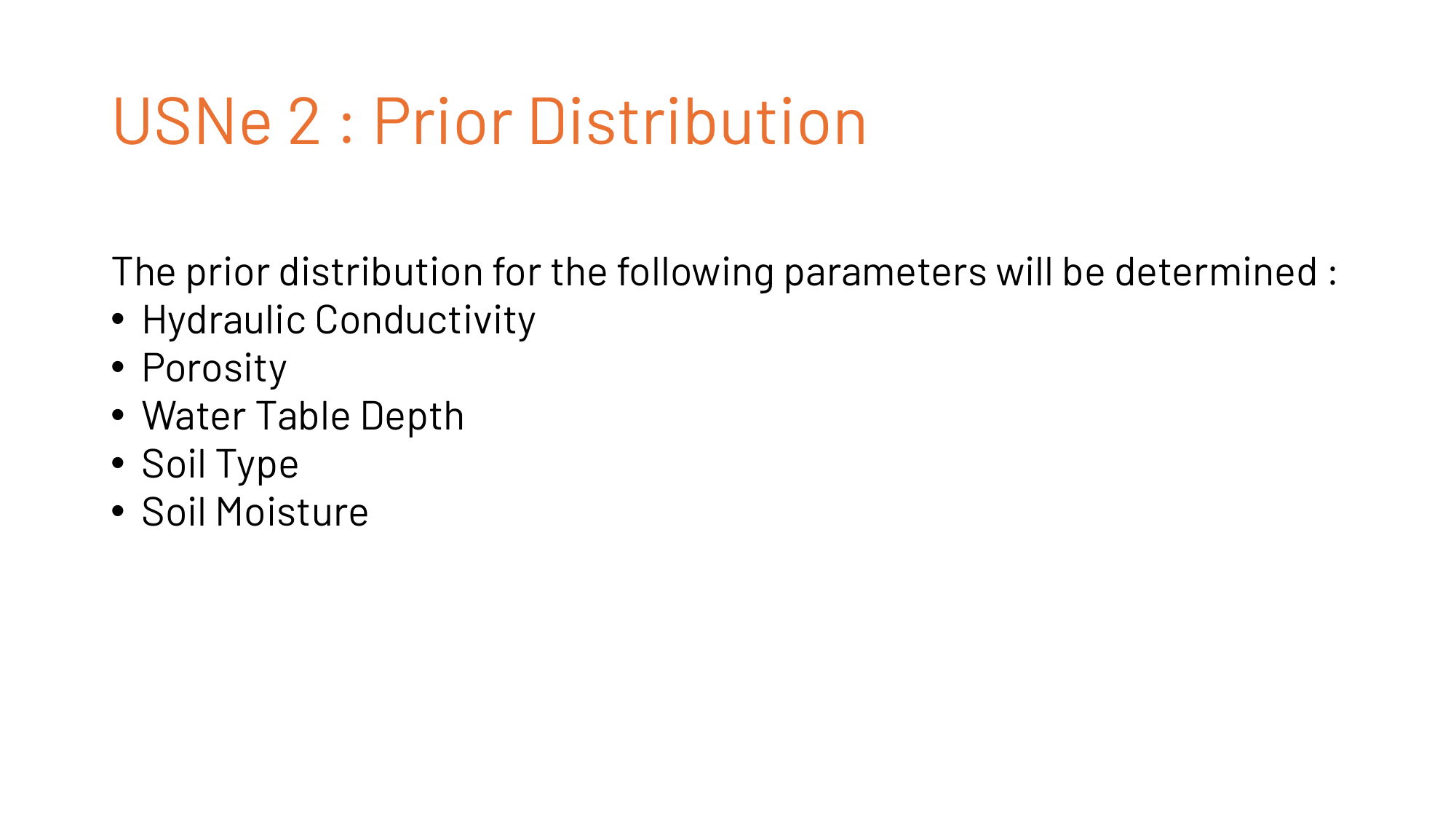

# USNe 2 : Prior Distribution

The prior distribution for the following parameters will be determined :
Hydraulic Conductivity
Porosity
Water Table Depth
Soil Type
Soil Moisture